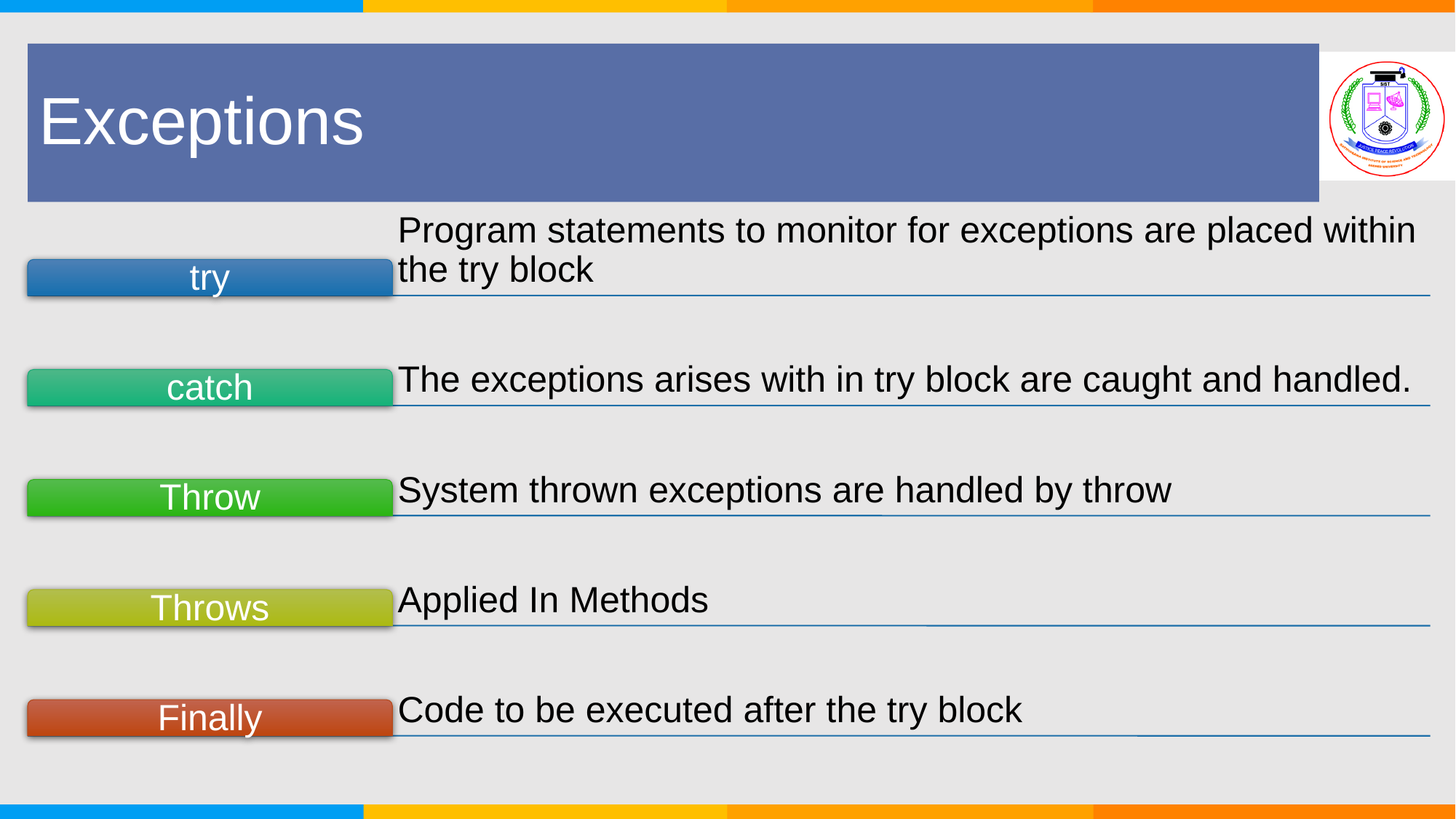

# Exceptions
18
Program statements to monitor for exceptions are placed within the try block
try

The exceptions arises with in try block are caught and handled.
catch

System thrown exceptions are handled by throw
Throw

Applied In Methods
Throws

Code to be executed after the try block
Finally